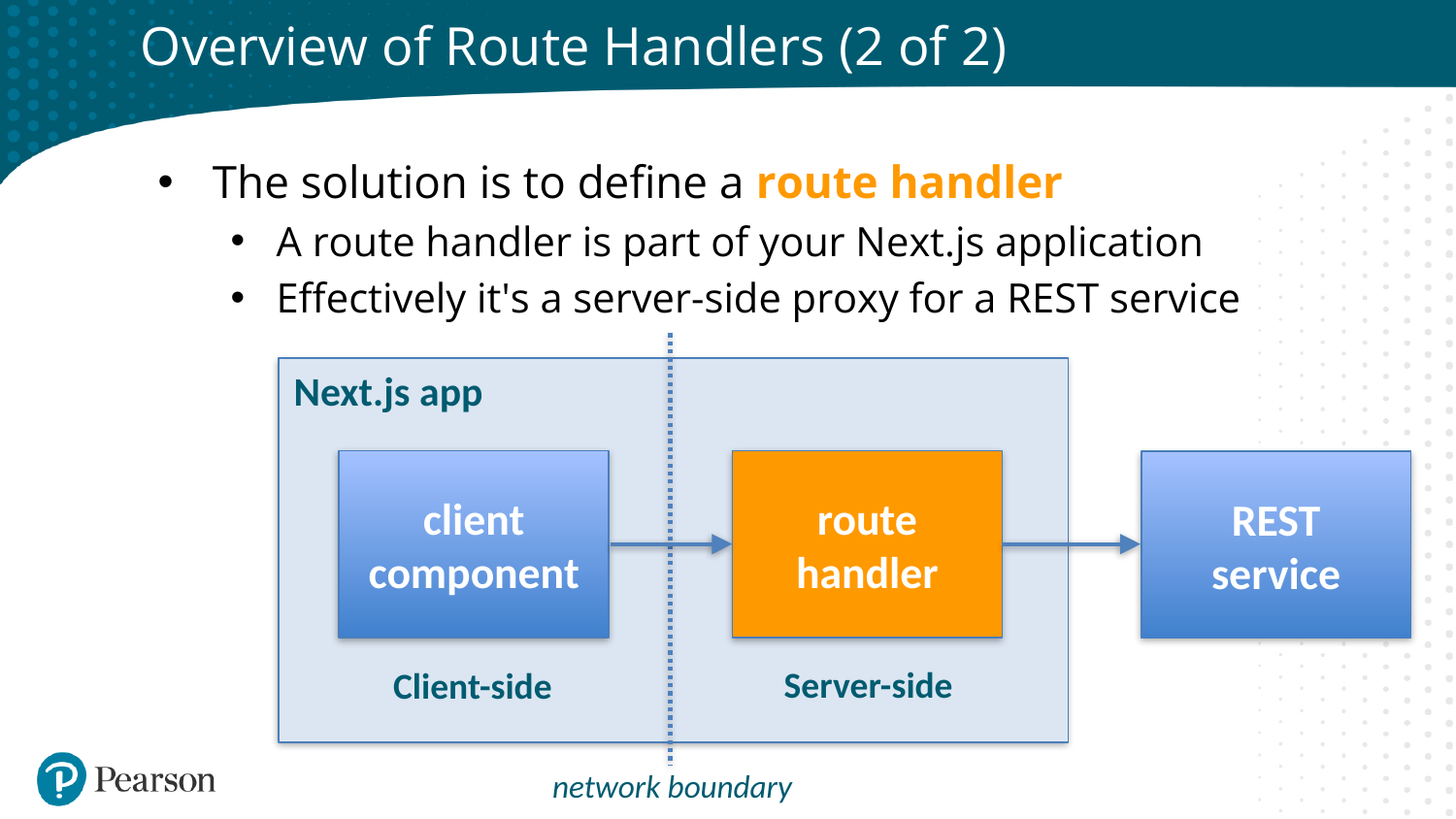

# Overview of Route Handlers (2 of 2)
The solution is to define a route handler
A route handler is part of your Next.js application
Effectively it's a server-side proxy for a REST service

Next.js app
client
component
route
handler
REST
service
Server-side
Client-side
network boundary